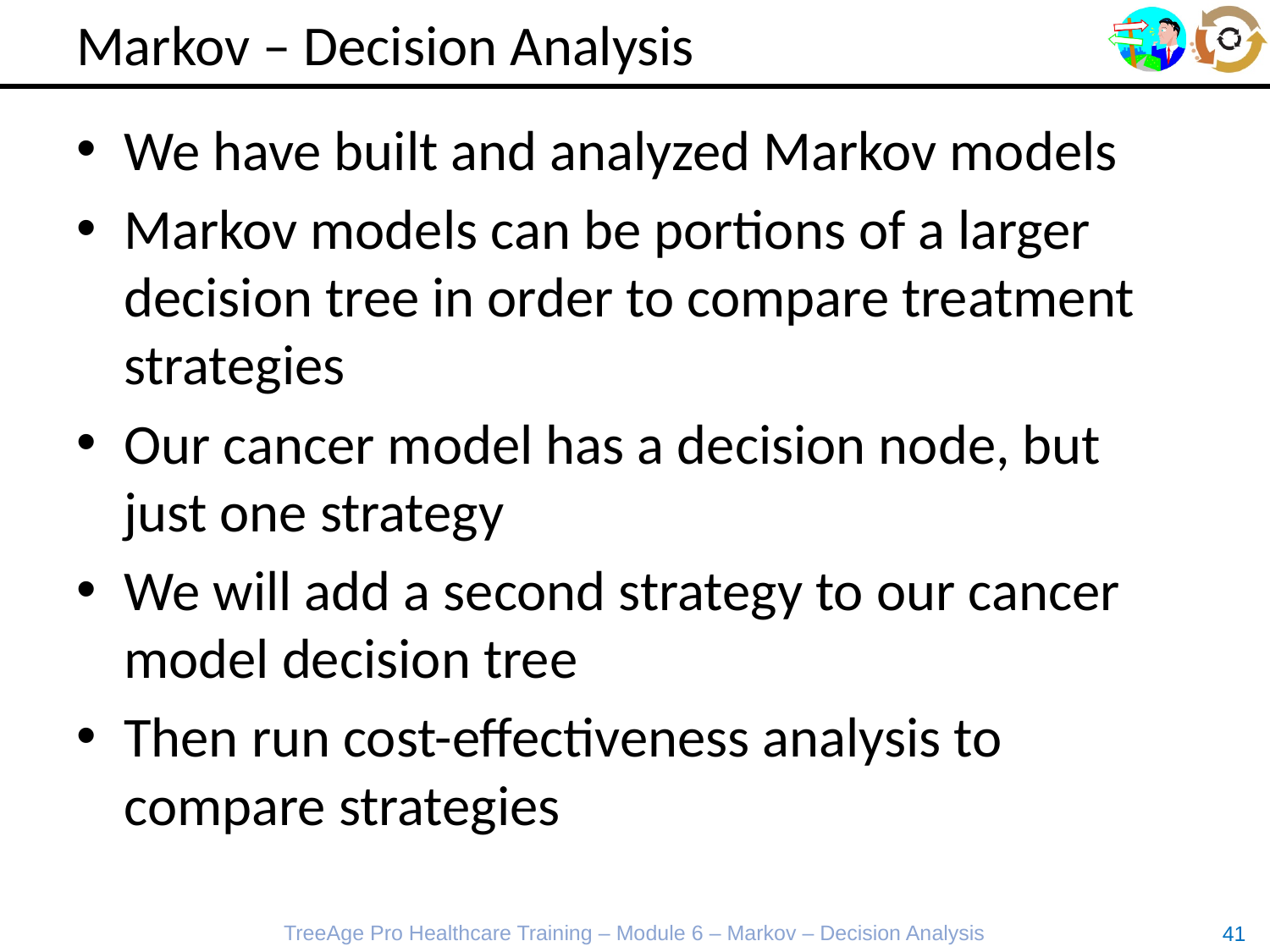

# Markov – Decision Analysis
We have built and analyzed Markov models
Markov models can be portions of a larger decision tree in order to compare treatment strategies
Our cancer model has a decision node, but just one strategy
We will add a second strategy to our cancer model decision tree
Then run cost-effectiveness analysis to compare strategies
TreeAge Pro Healthcare Training – Module 6 – Markov – Decision Analysis